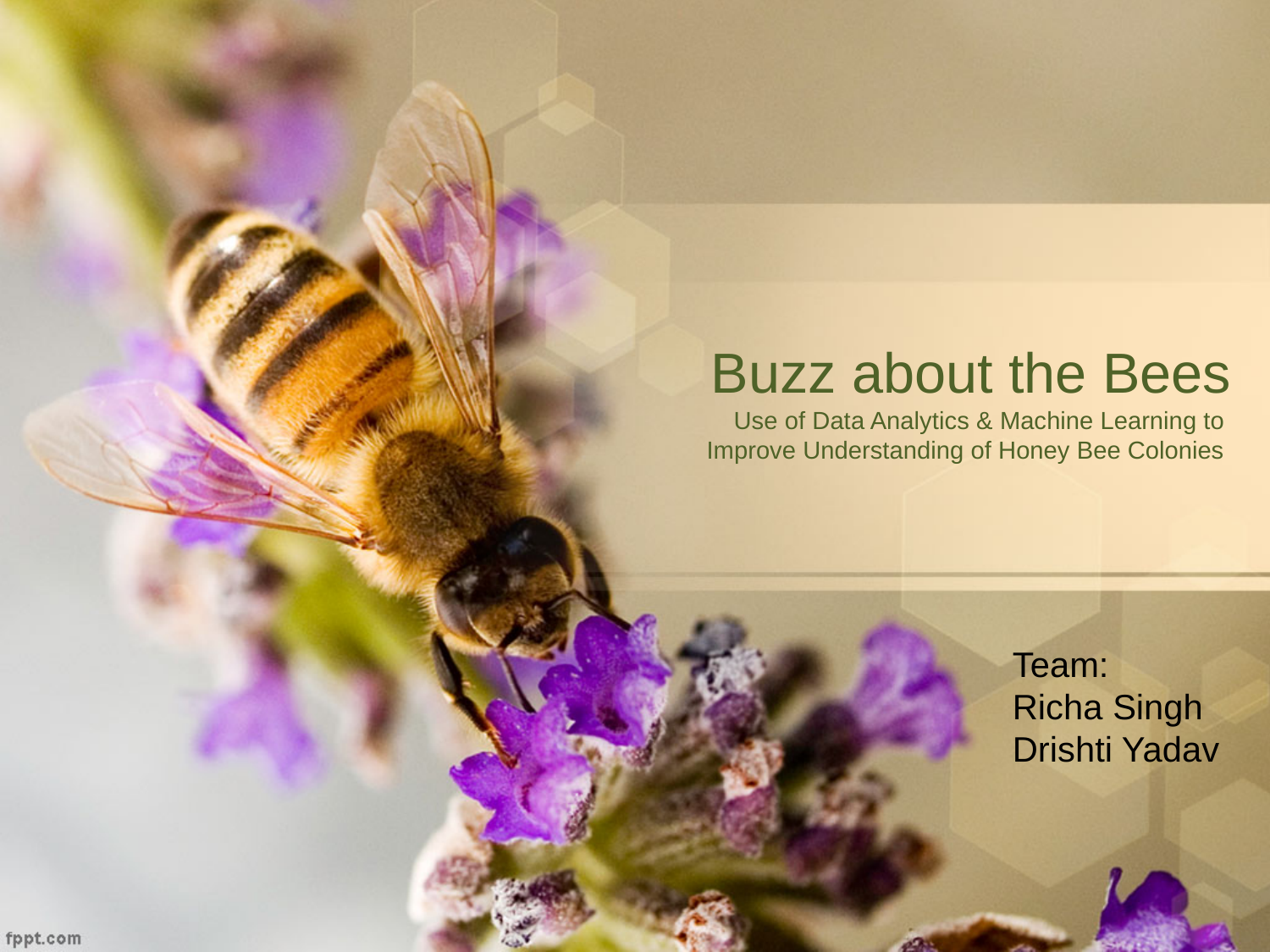

# Buzz about the Bees Use of Data Analytics & Machine Learning to Improve Understanding of Honey Bee Colonies
Team:
Richa Singh
Drishti Yadav